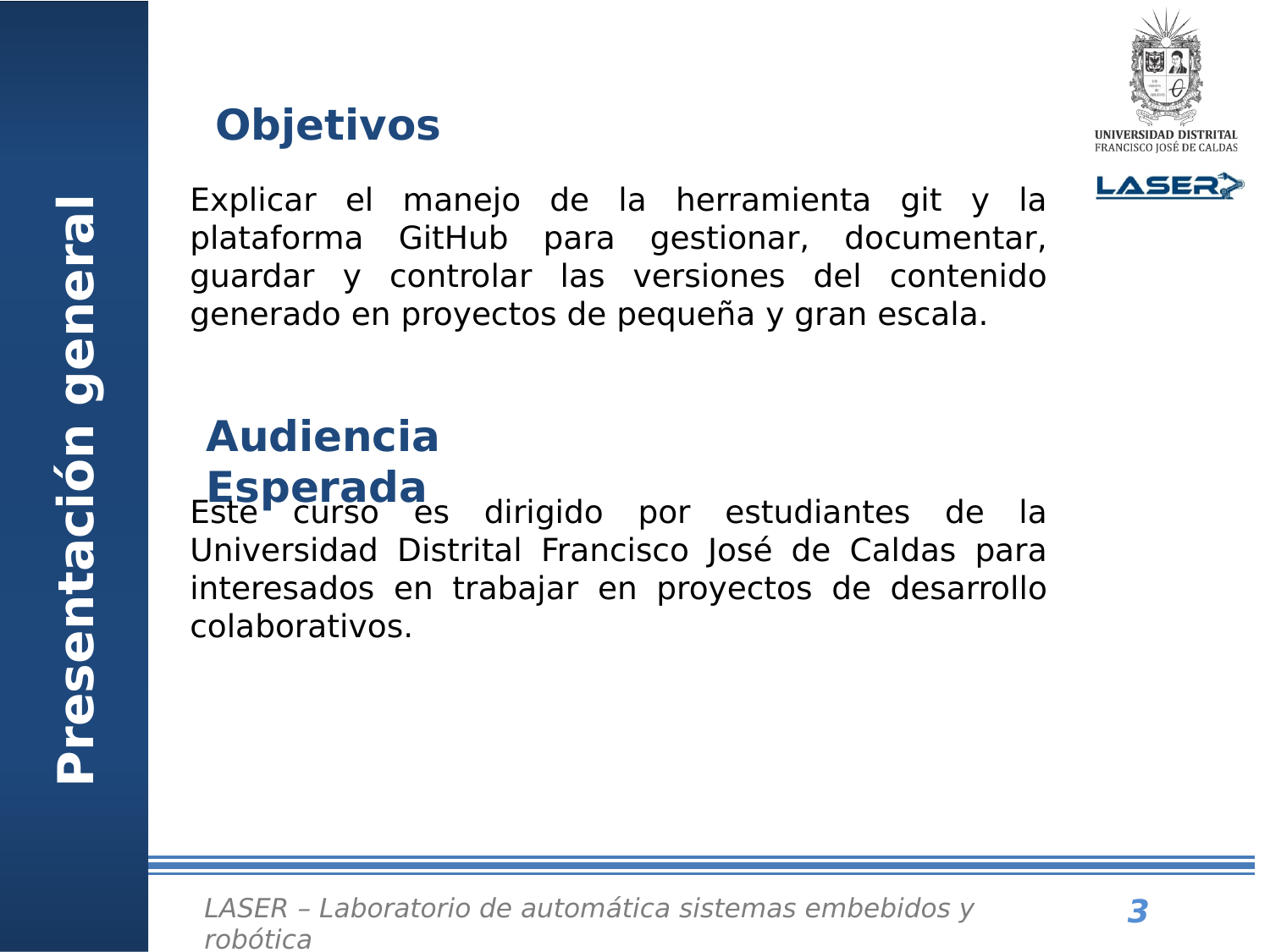

Objetivos

Explicar el manejo de la herramienta git y la plataforma GitHub para gestionar, documentar, guardar y controlar las versiones del contenido generado en proyectos de pequeña y gran escala.
Audiencia Esperada
Presentación general
Este curso es dirigido por estudiantes de la Universidad Distrital Francisco José de Caldas para interesados en trabajar en proyectos de desarrollo colaborativos.

LASER – Laboratorio de automática sistemas embebidos y robótica
3